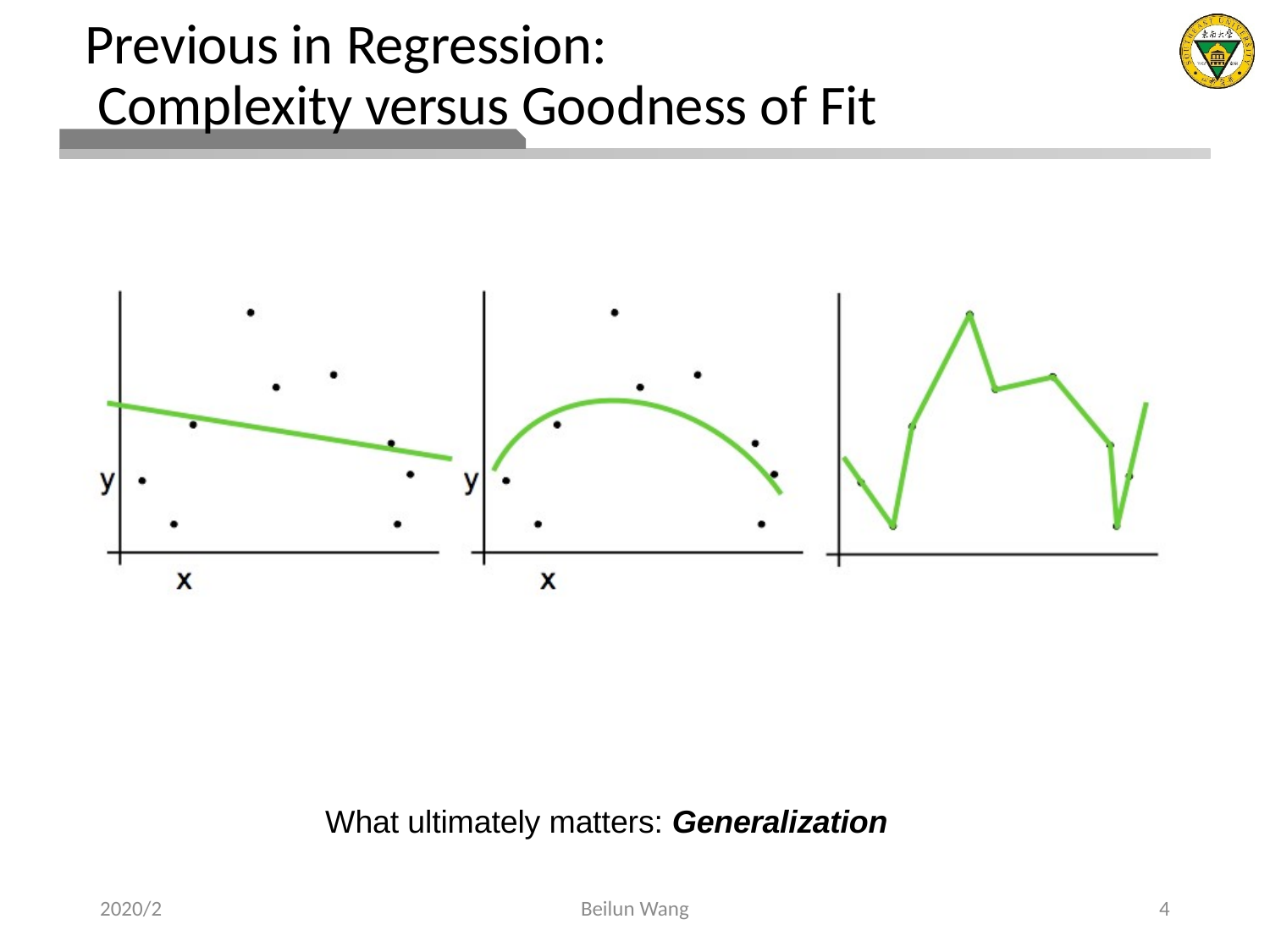

# Previous in Regression: Complexity versus Goodness of Fit

What ultimately matters: Generalization
2020/2
Beilun Wang
4